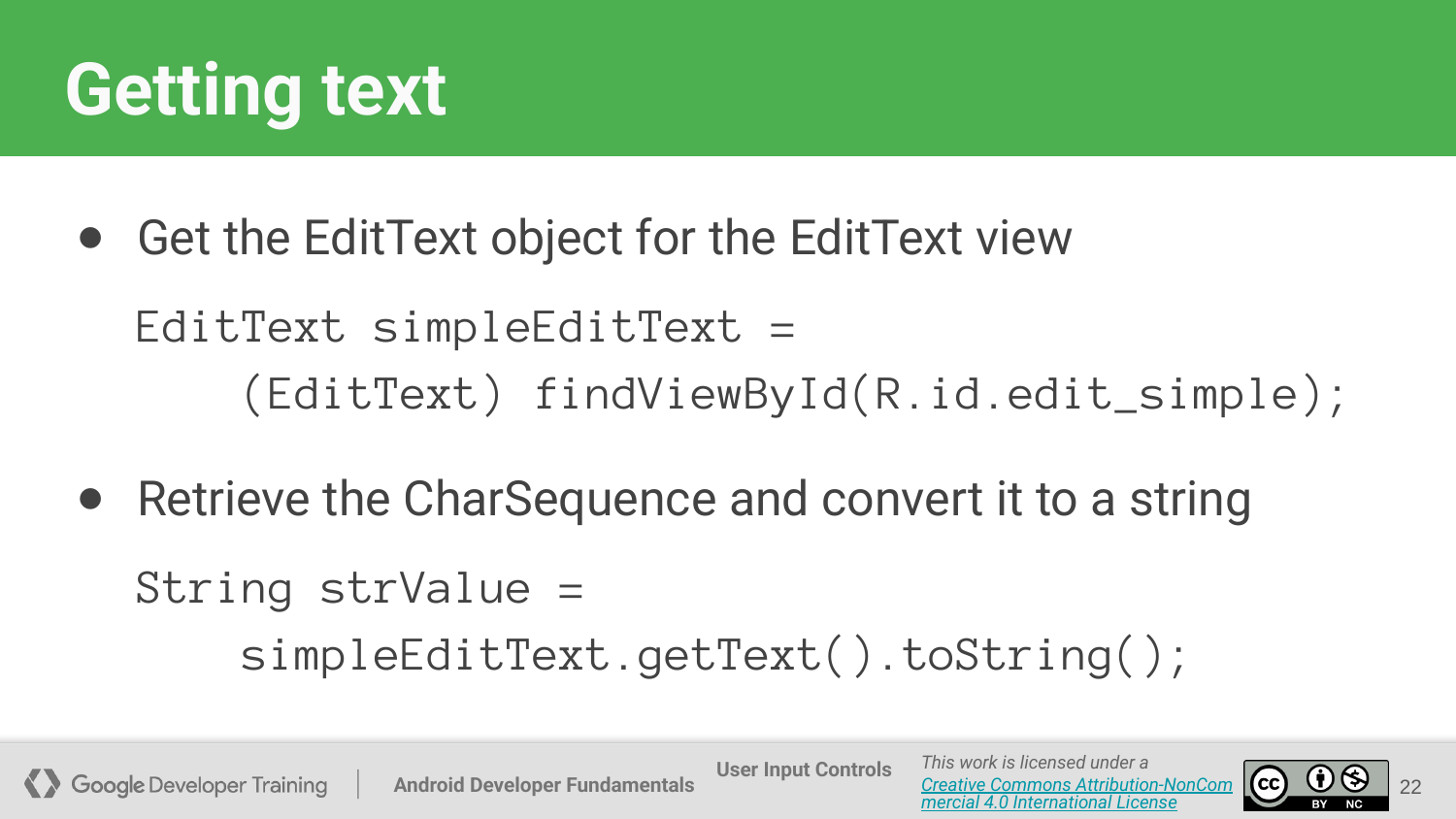

# Getting text
Get the EditText object for the EditText view
EditText simpleEditText =
    (EditText) findViewById(R.id.edit_simple);
Retrieve the CharSequence and convert it to a string
String strValue =
    simpleEditText.getText().toString();

22